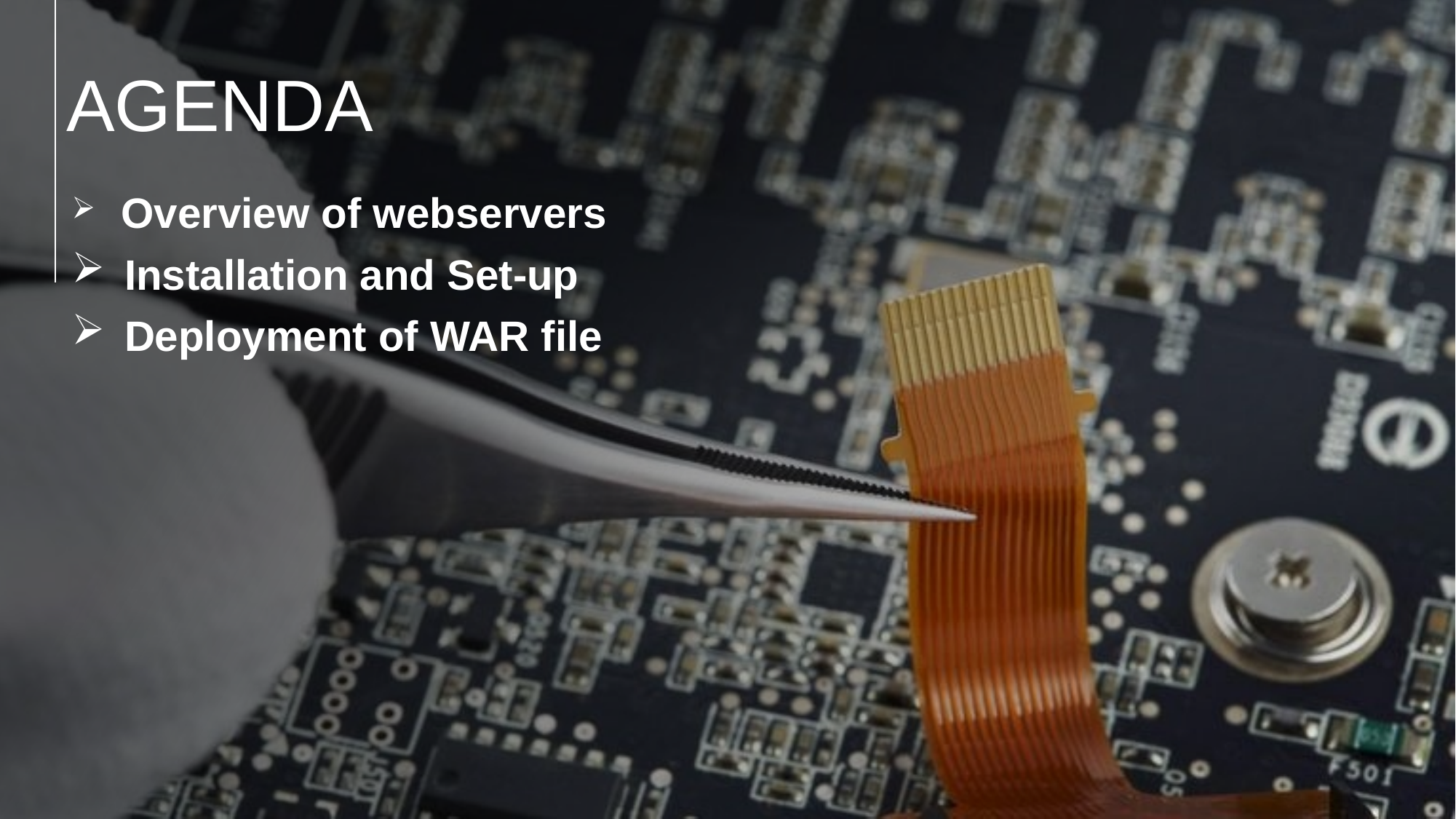

# Agenda
 Overview of webservers
 Installation and Set-up
 Deployment of WAR file